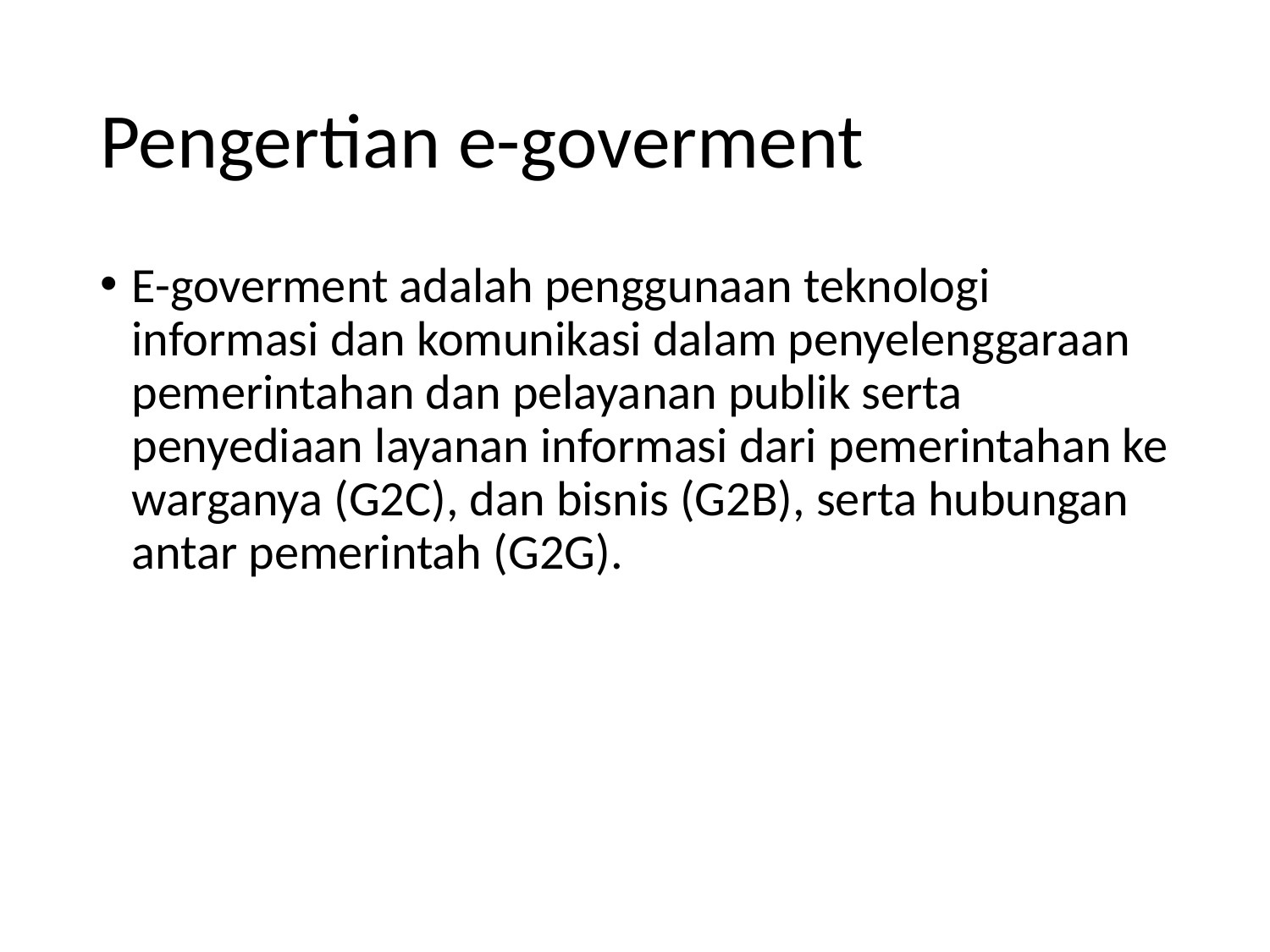

# Pengertian e-goverment
E-goverment adalah penggunaan teknologi informasi dan komunikasi dalam penyelenggaraan pemerintahan dan pelayanan publik serta penyediaan layanan informasi dari pemerintahan ke warganya (G2C), dan bisnis (G2B), serta hubungan antar pemerintah (G2G).